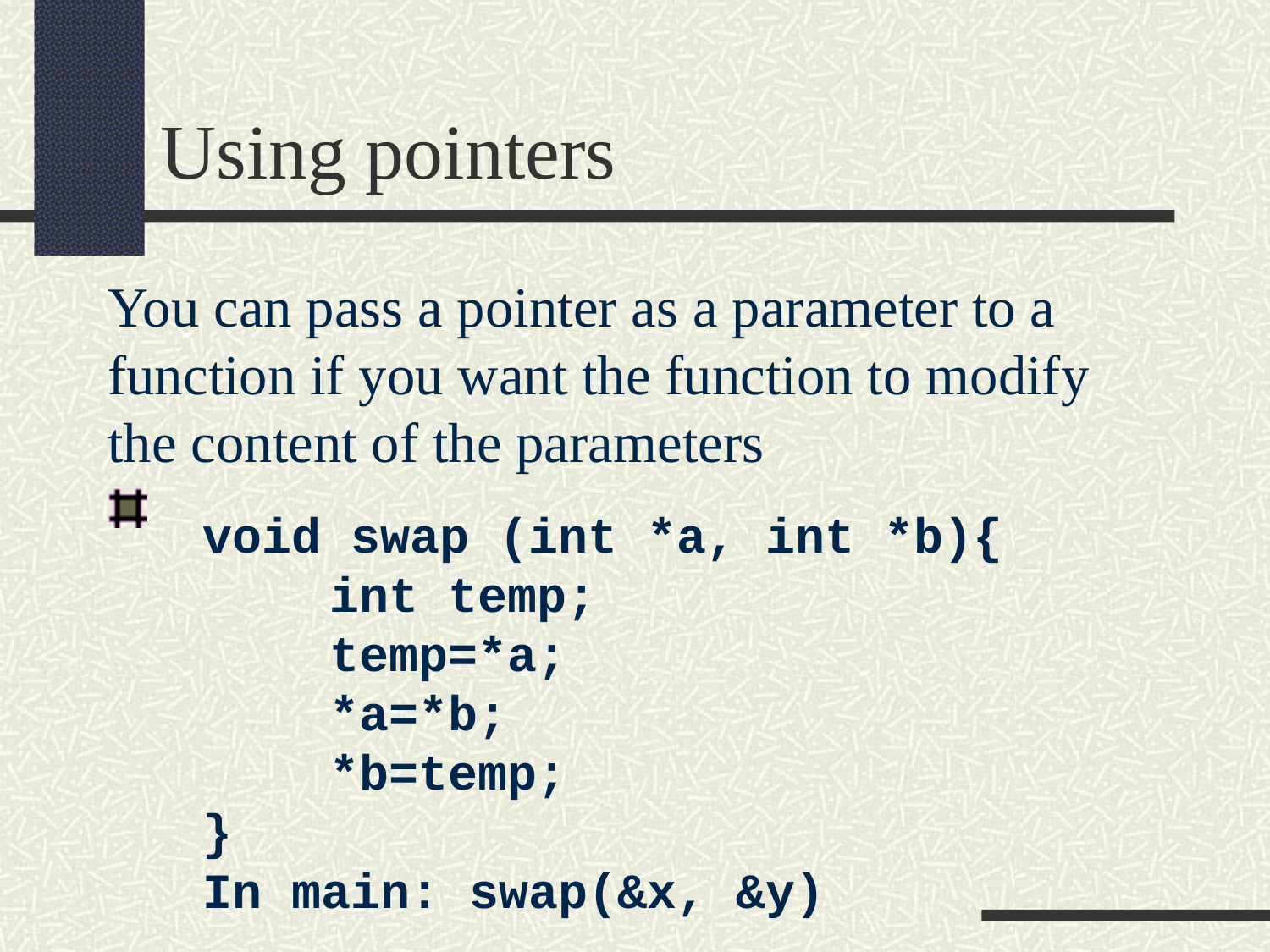

Using pointers
You can pass a pointer as a parameter to a function if you want the function to modify the content of the parameters

void swap (int *a, int *b){
	int temp;
	temp=*a;
	*a=*b;
	*b=temp;
}
In main: swap(&x, &y)